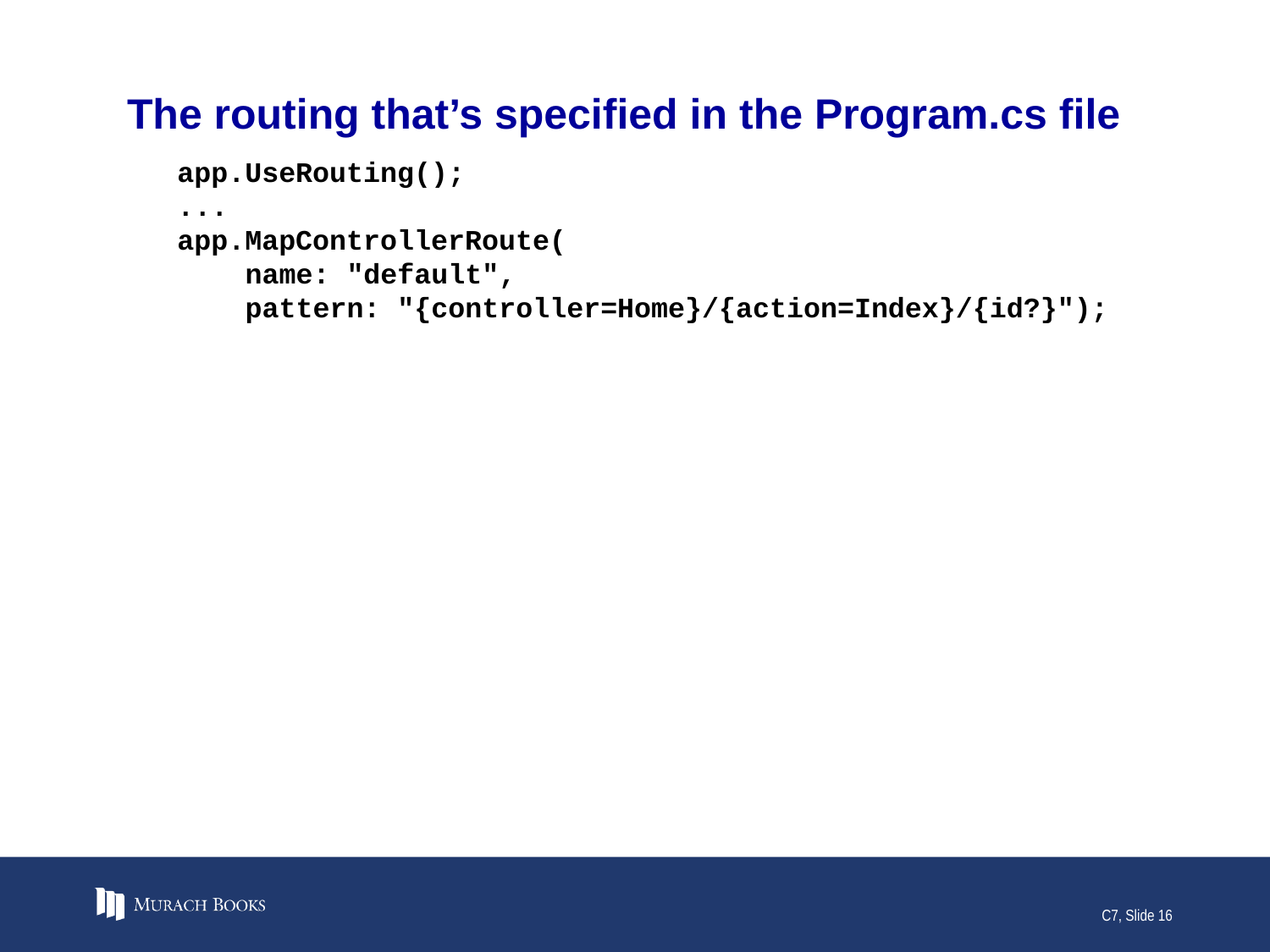

# The routing that’s specified in the Program.cs file
app.UseRouting();
...
app.MapControllerRoute(
    name: "default",
    pattern: "{controller=Home}/{action=Index}/{id?}");

C7, Slide 16